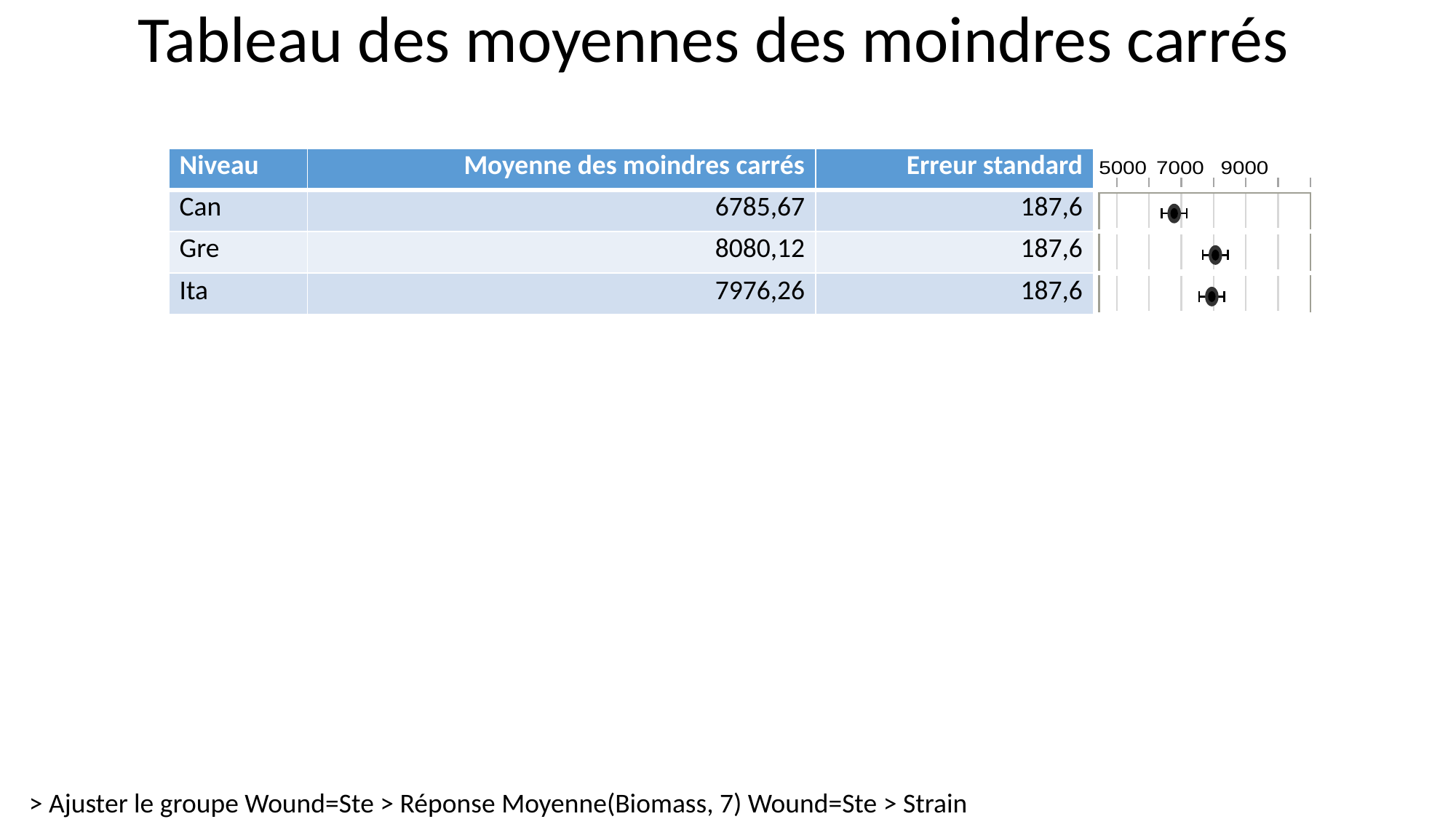

# Tableau des moyennes des moindres carrés
| Niveau | Moyenne des moindres carrés | Erreur standard |  |
| --- | --- | --- | --- |
| Can | 6785,67 | 187,6 |  |
| Gre | 8080,12 | 187,6 |  |
| Ita | 7976,26 | 187,6 |  |
> Ajuster le groupe Wound=Ste > Réponse Moyenne(Biomass, 7) Wound=Ste > Strain